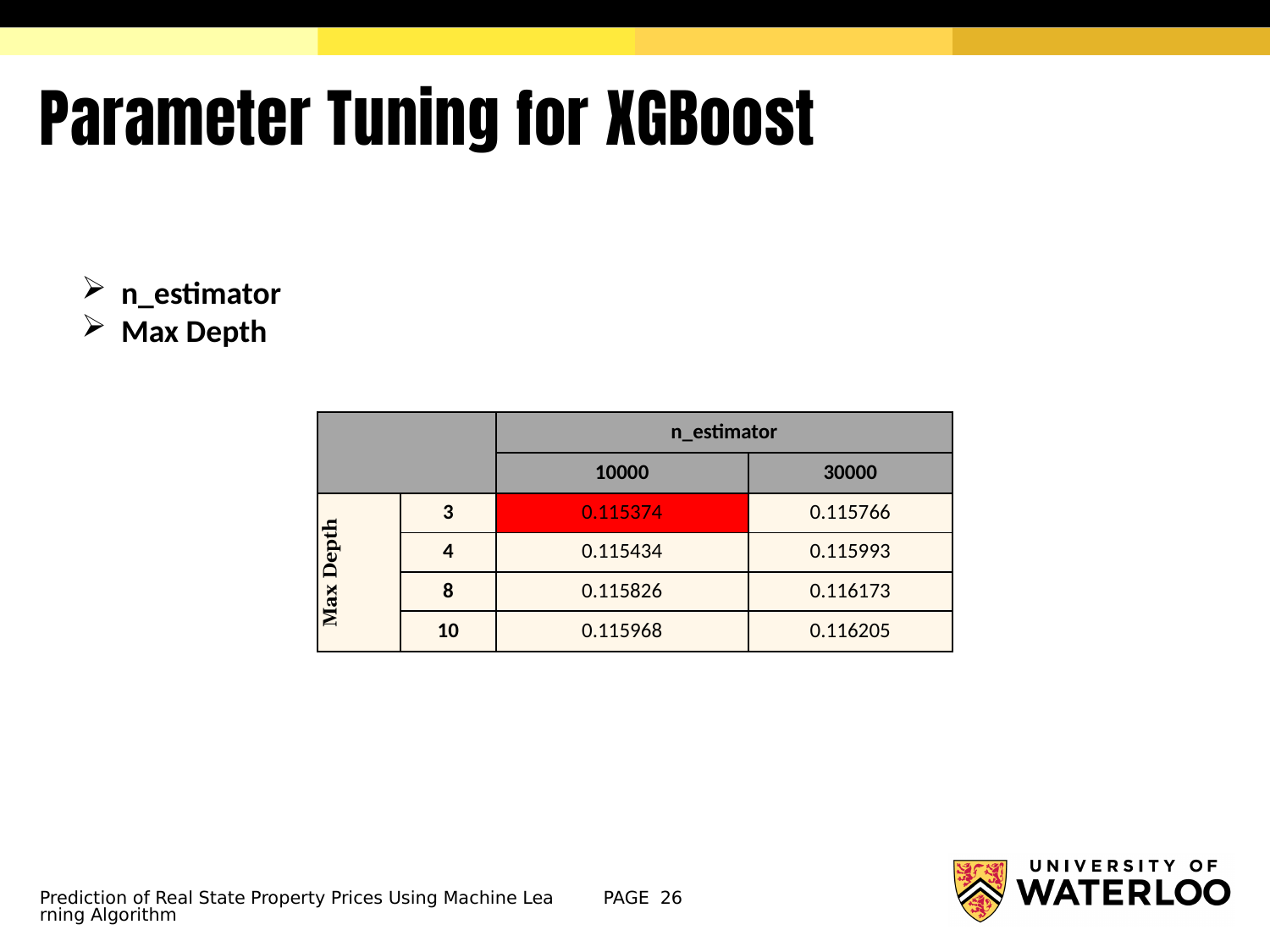

# Parameter Tuning for XGBoost
n_estimator
Max Depth
|  |  | n\_estimator |  |
| --- | --- | --- | --- |
|  |  | 10000 | 30000 |
| Max Depth | 3 | 0.115374 | 0.115766 |
|  | 4 | 0.115434 | 0.115993 |
|  | 8 | 0.115826 | 0.116173 |
|  | 10 | 0.115968 | 0.116205 |
Prediction of Real State Property Prices Using Machine Learning Algorithm
PAGE  26